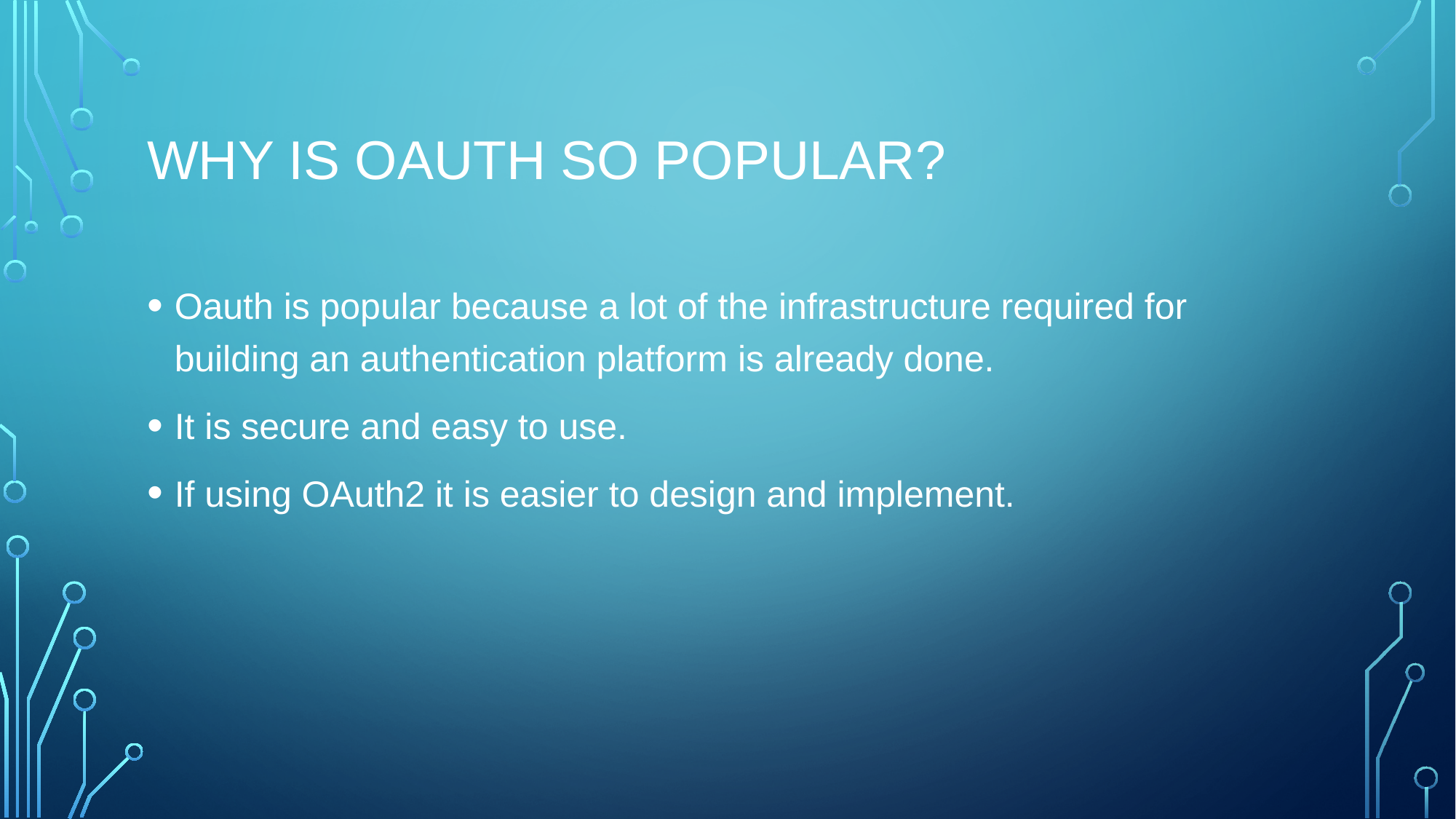

# Why is oauth so popular?
Oauth is popular because a lot of the infrastructure required for building an authentication platform is already done.
It is secure and easy to use.
If using OAuth2 it is easier to design and implement.